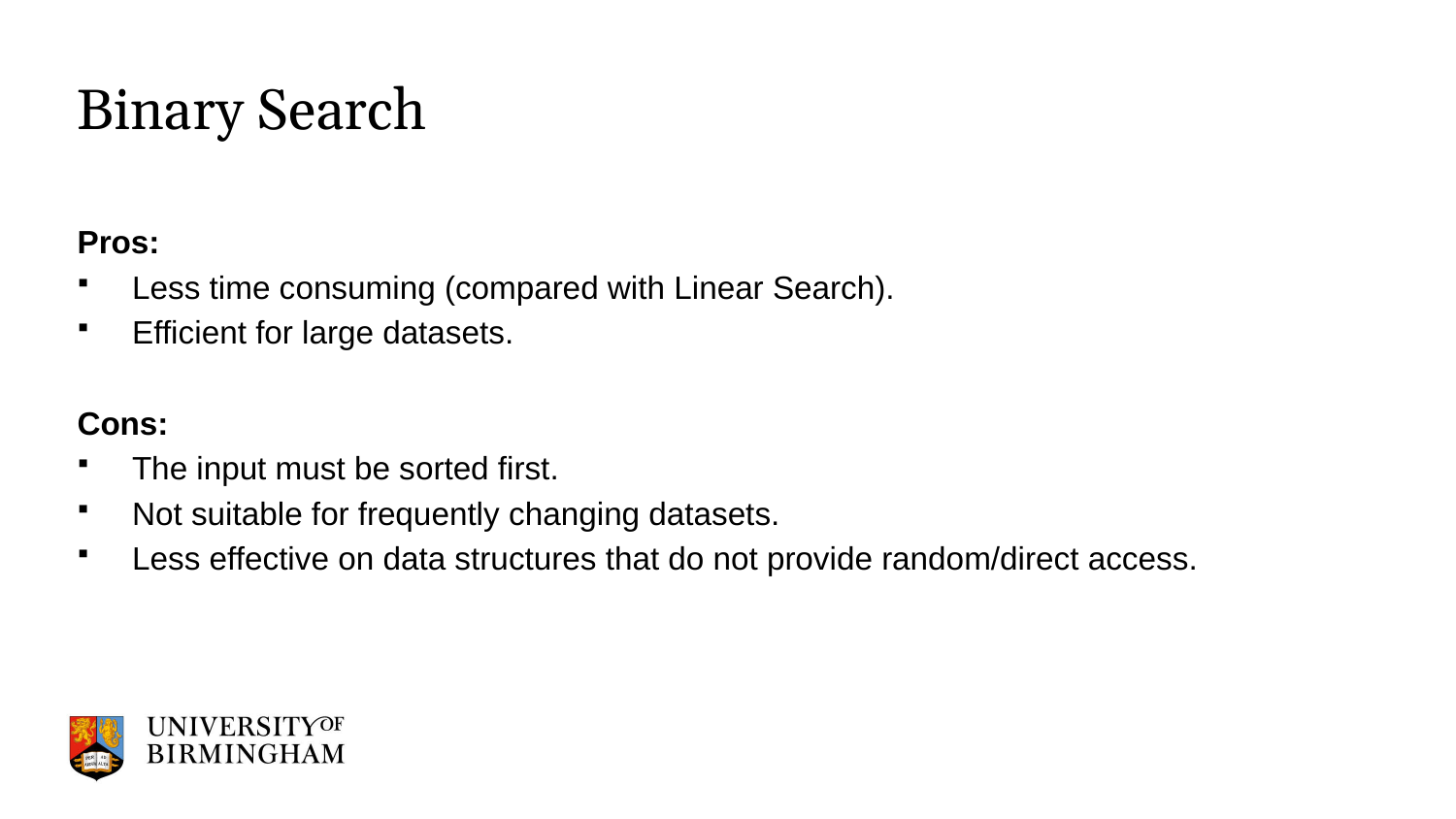

# Binary Search
Pros:
Less time consuming (compared with Linear Search).
Efficient for large datasets.

Cons:
The input must be sorted first.
Not suitable for frequently changing datasets.
Less effective on data structures that do not provide random/direct access.